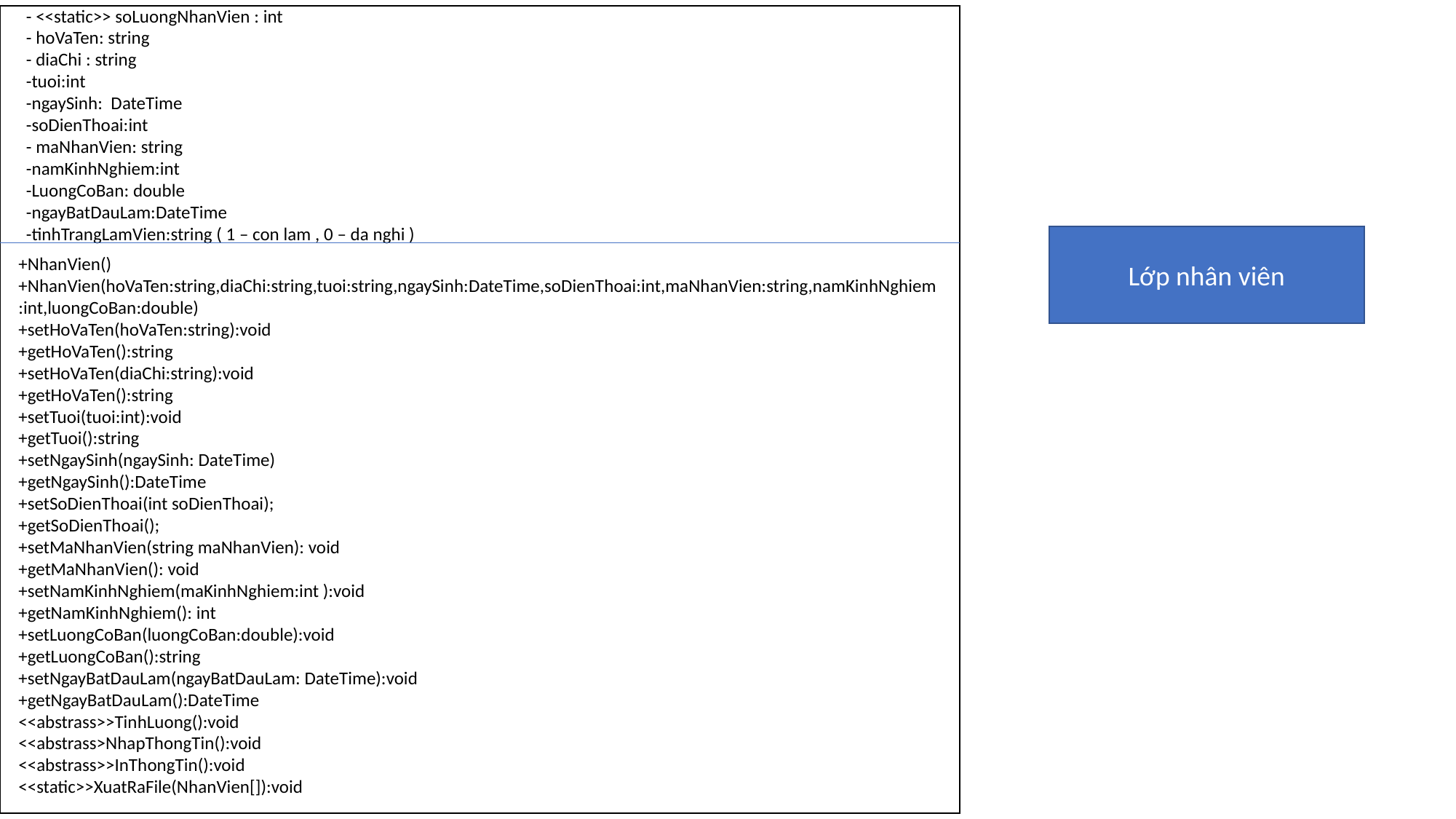

- <<static>> soLuongNhanVien : int
- hoVaTen: string
- diaChi : string
-tuoi:int
-ngaySinh:  DateTime
-soDienThoai:int
- maNhanVien: string
-namKinhNghiem:int
-LuongCoBan: double
-ngayBatDauLam:DateTime
-tinhTrangLamVien:string ( 1 – con lam , 0 – da nghi )

Lớp nhân viên
+NhanVien()
+NhanVien(hoVaTen:string,diaChi:string,tuoi:string,ngaySinh:DateTime,soDienThoai:int,maNhanVien:string,namKinhNghiem:int,luongCoBan:double)
+setHoVaTen(hoVaTen:string):void
+getHoVaTen():string
+setHoVaTen(diaChi:string):void
+getHoVaTen():string
+setTuoi(tuoi:int):void
+getTuoi():string
+setNgaySinh(ngaySinh: DateTime)
+getNgaySinh():DateTime
+setSoDienThoai(int soDienThoai);
+getSoDienThoai();
+setMaNhanVien(string maNhanVien): void
+getMaNhanVien(): void
+setNamKinhNghiem(maKinhNghiem:int ):void
+getNamKinhNghiem(): int
+setLuongCoBan(luongCoBan:double):void
+getLuongCoBan():string
+setNgayBatDauLam(ngayBatDauLam: DateTime):void
+getNgayBatDauLam():DateTime
<<abstrass>>TinhLuong():void
<<abstrass>NhapThongTin():void
<<abstrass>>InThongTin():void
<<static>>XuatRaFile(NhanVien[]):void